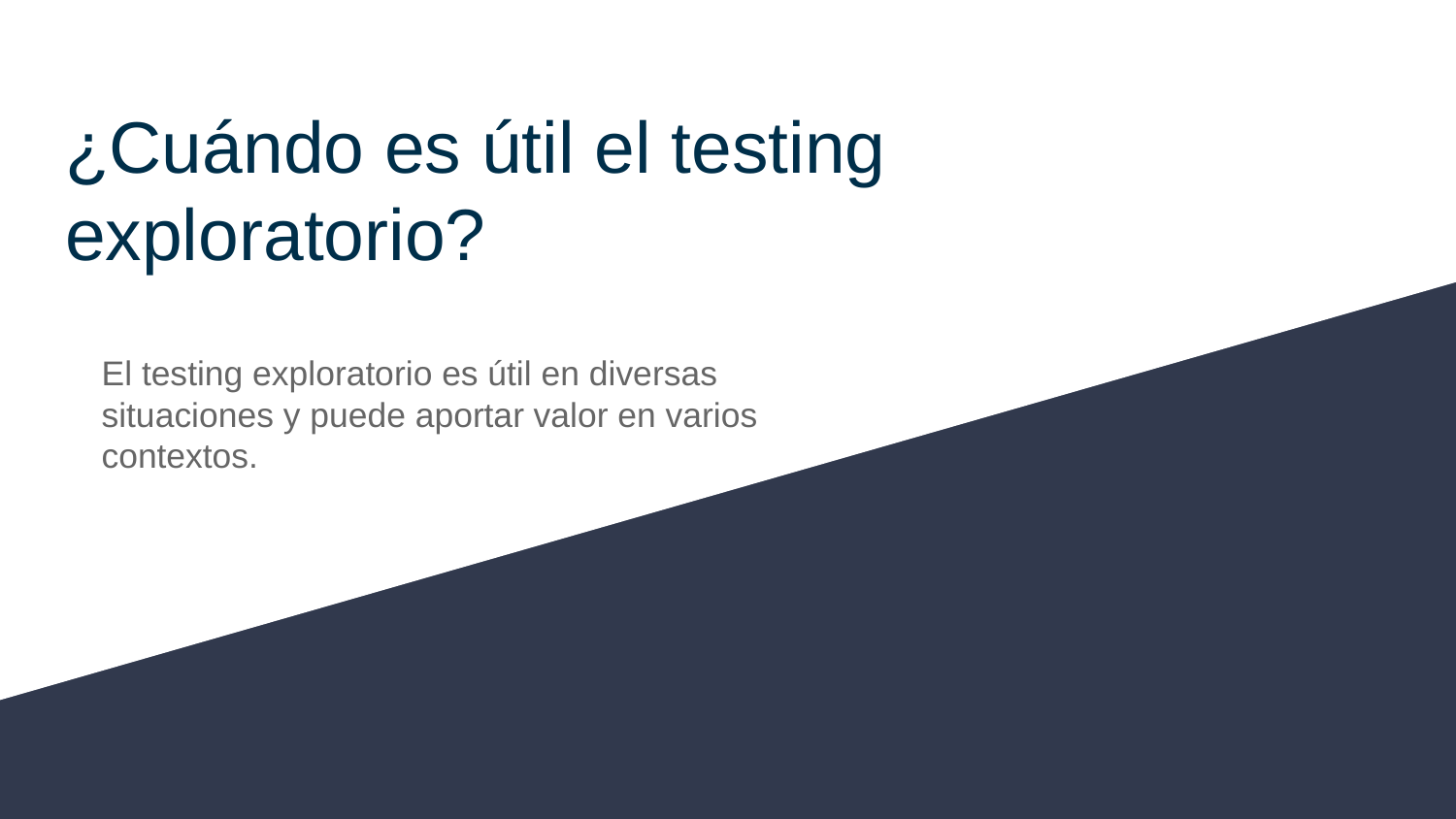

# ¿Cuándo es útil el testing exploratorio?
El testing exploratorio es útil en diversas situaciones y puede aportar valor en varios contextos.